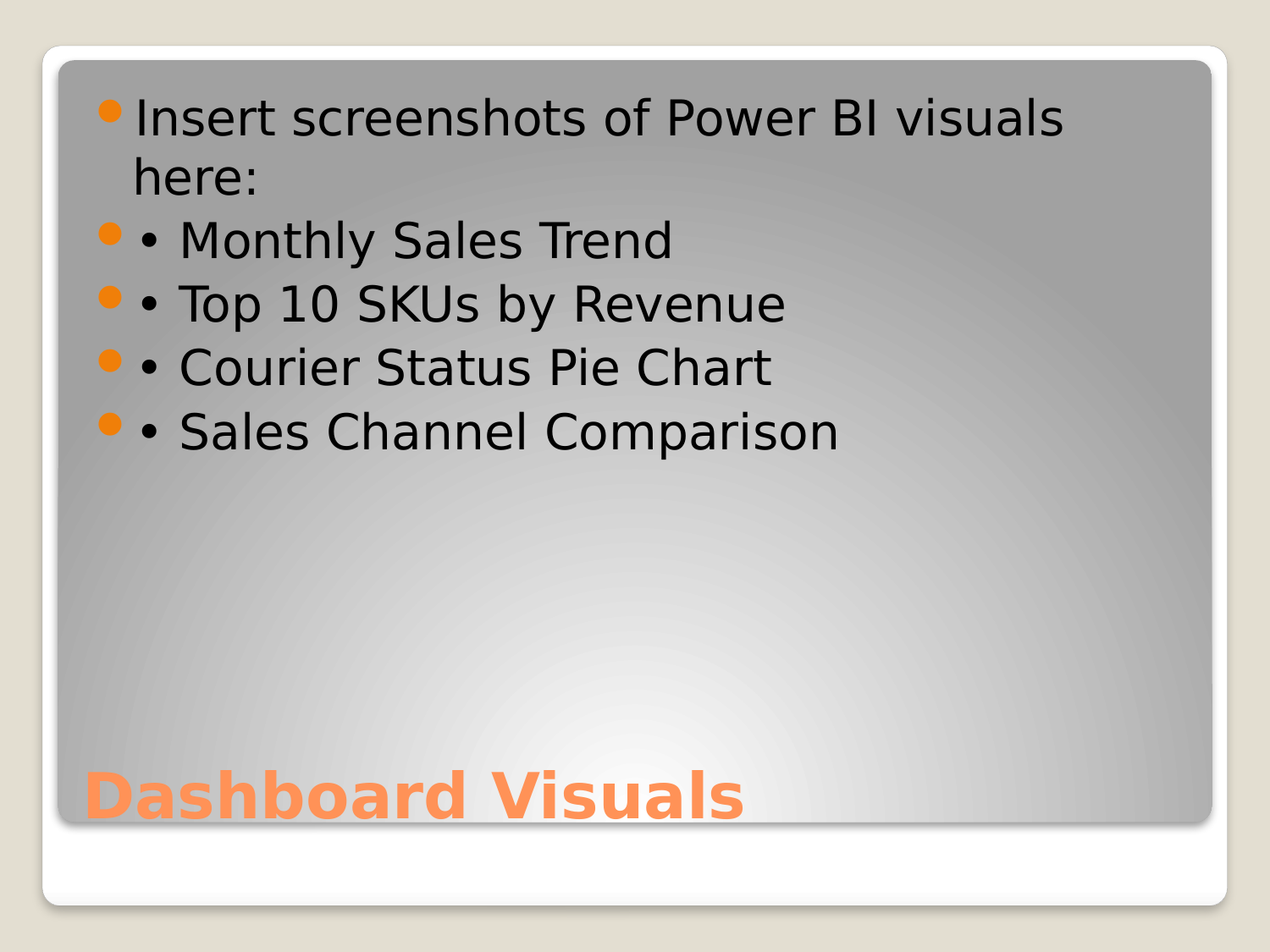

Insert screenshots of Power BI visuals here:
• Monthly Sales Trend
• Top 10 SKUs by Revenue
• Courier Status Pie Chart
• Sales Channel Comparison
# Dashboard Visuals